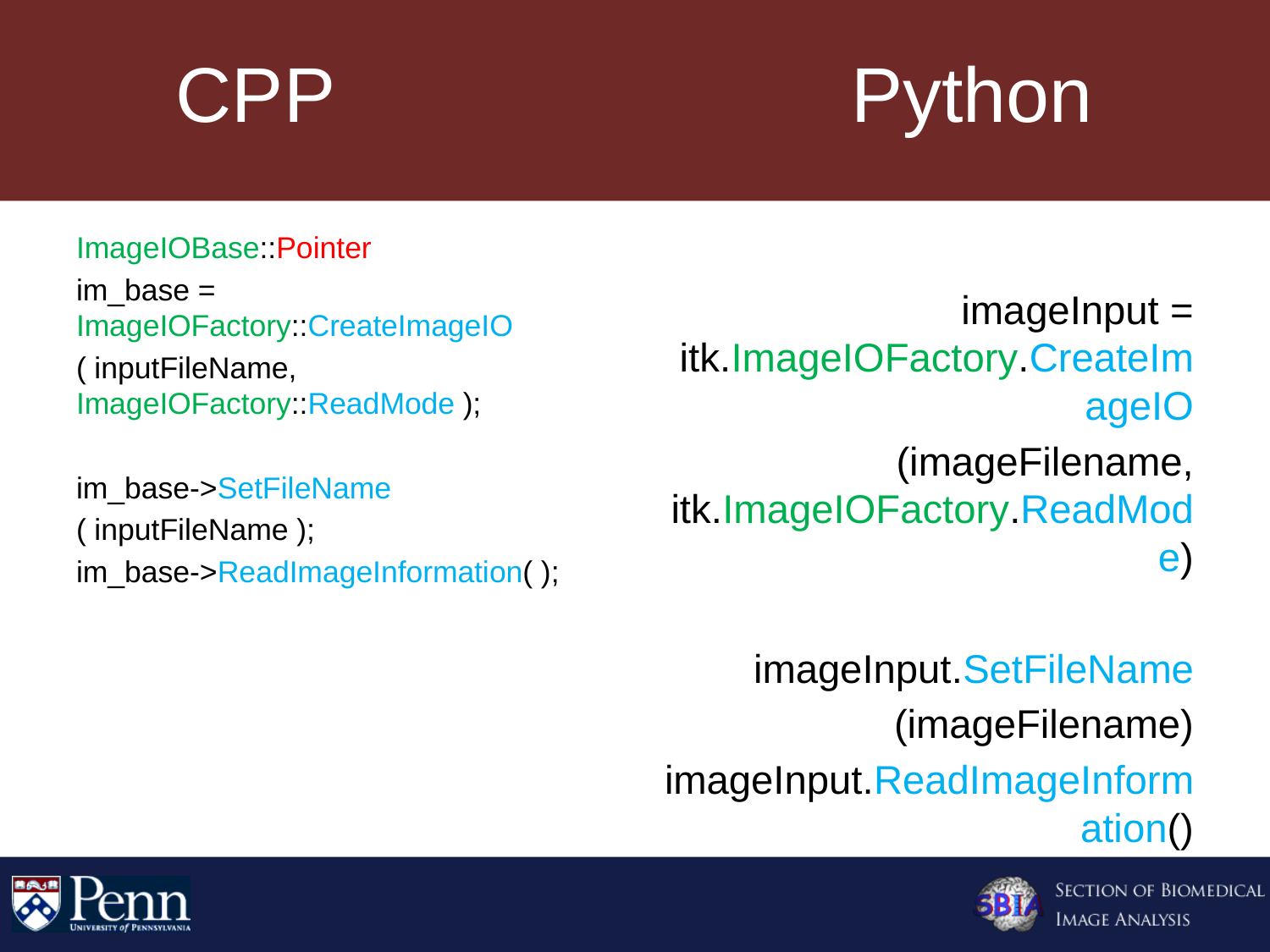

# CPP                        Python
ImageIOBase::Pointer
im_base = ImageIOFactory::CreateImageIO
( inputFileName, ImageIOFactory::ReadMode );

im_base->SetFileName
( inputFileName );
im_base->ReadImageInformation( );

auto ComponentType = im_base->
GetComponentType( );
auto dimensions =
im_base->
GetNumberOfDimensions( );

imageInput = itk.ImageIOFactory.CreateImageIO
(imageFilename, itk.ImageIOFactory.ReadMode)

imageInput.SetFileName
(imageFilename)
imageInput.ReadImageInformation()